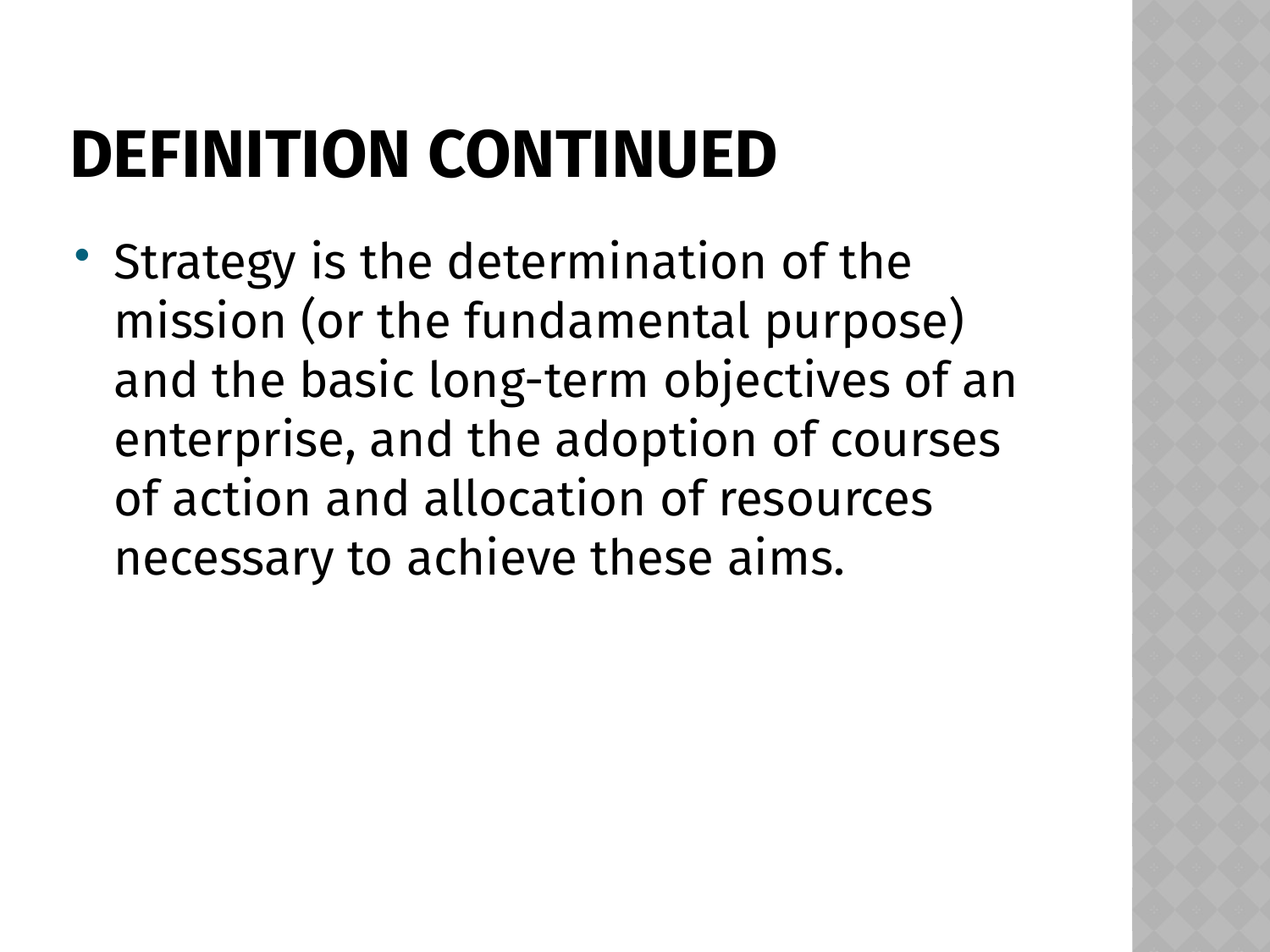

# Definition continued
Strategy is the determination of the mission (or the fundamental purpose) and the basic long-term objectives of an enterprise, and the adoption of courses of action and allocation of resources necessary to achieve these aims.